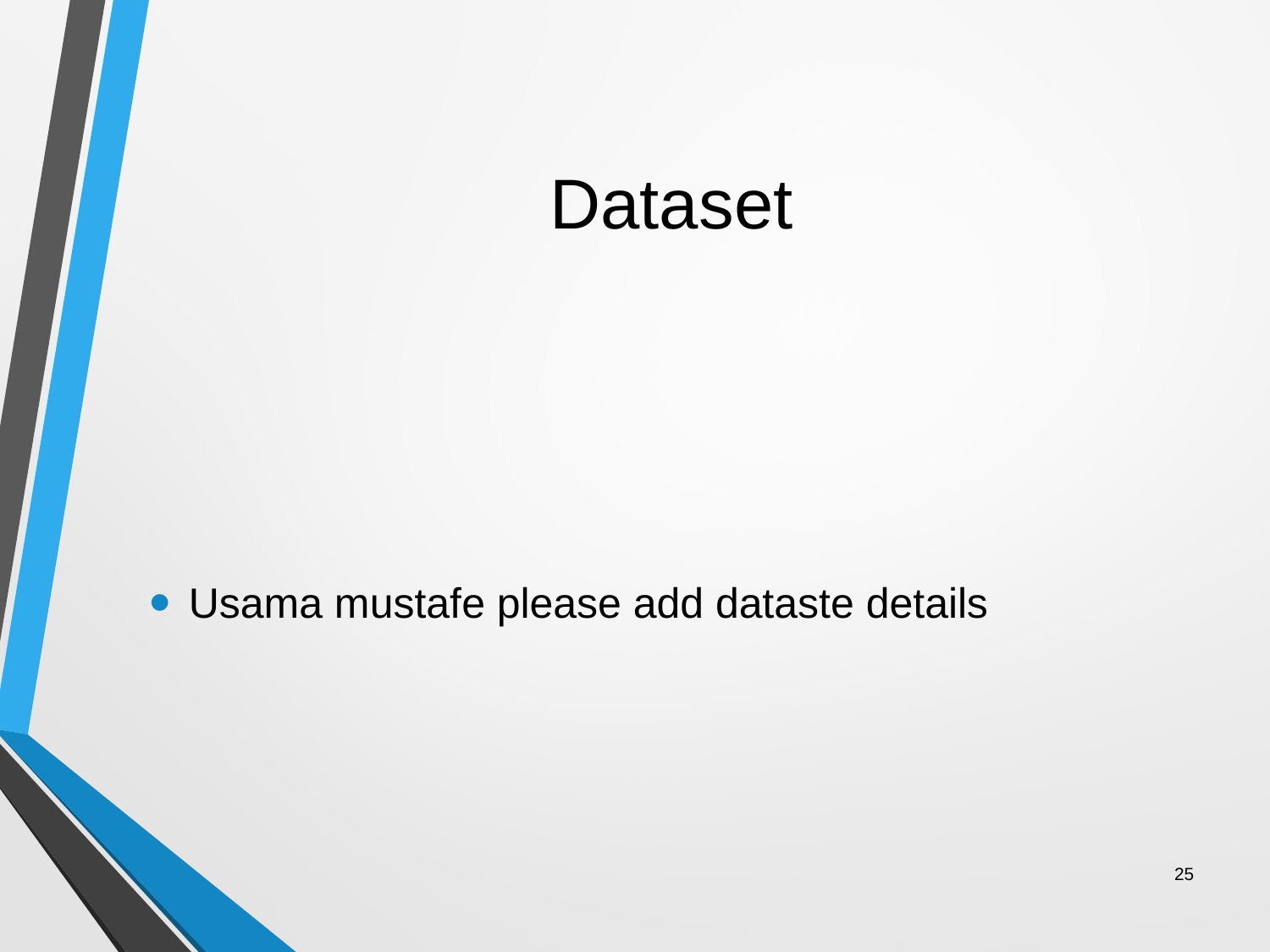

# Dataset
Usama mustafe please add dataste details
25